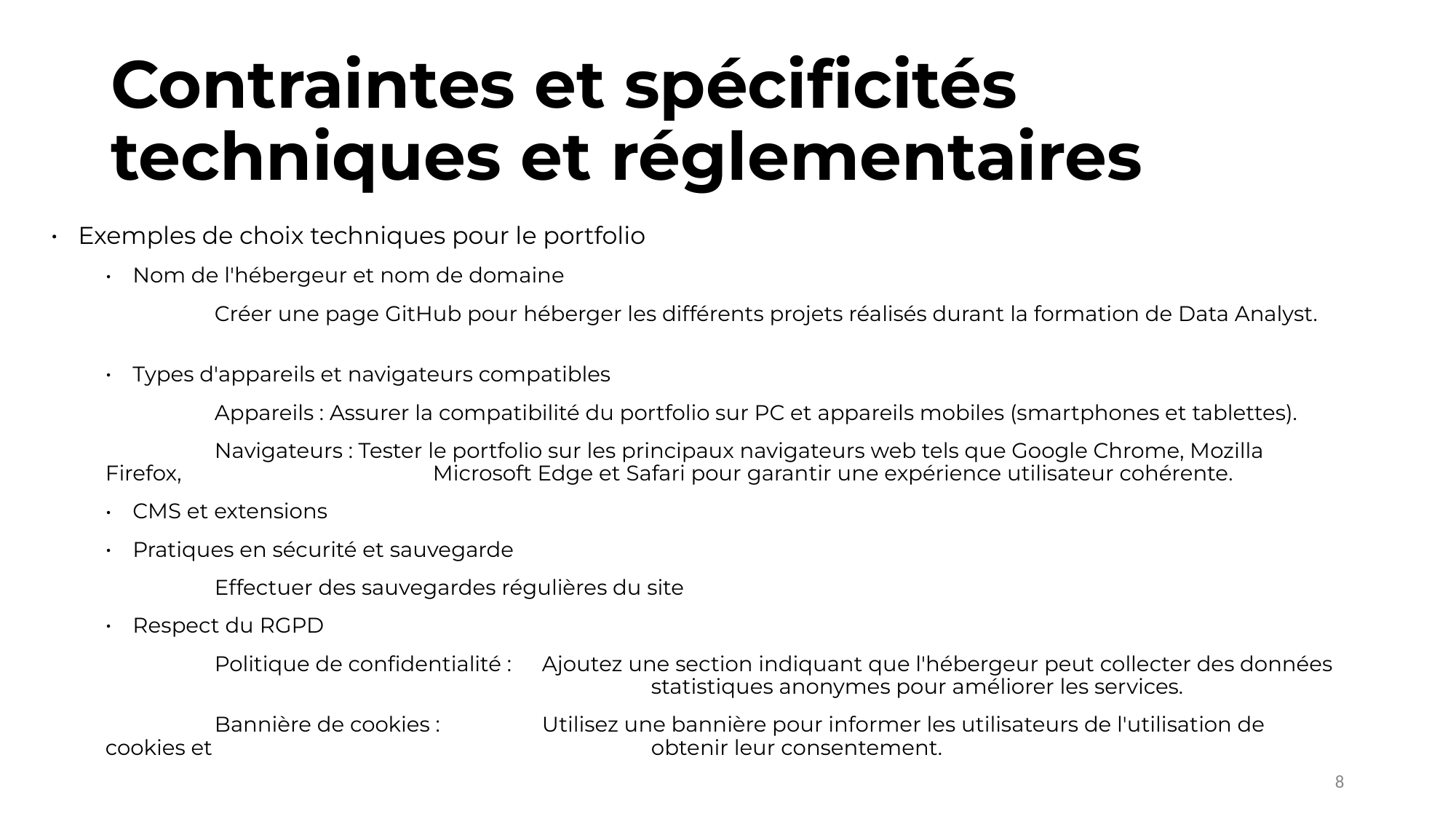

# Contraintes et spécificités techniques et réglementaires
Exemples de choix techniques pour le portfolio
Nom de l'hébergeur et nom de domaine
	Créer une page GitHub pour héberger les différents projets réalisés durant la formation de Data Analyst.
Types d'appareils et navigateurs compatibles
	Appareils : Assurer la compatibilité du portfolio sur PC et appareils mobiles (smartphones et tablettes).
	Navigateurs : Tester le portfolio sur les principaux navigateurs web tels que Google Chrome, Mozilla Firefox, 			Microsoft Edge et Safari pour garantir une expérience utilisateur cohérente.
CMS et extensions
Pratiques en sécurité et sauvegarde
	Effectuer des sauvegardes régulières du site
Respect du RGPD
	Politique de confidentialité : 	Ajoutez une section indiquant que l'hébergeur peut collecter des données 					statistiques anonymes pour améliorer les services.
	Bannière de cookies : 	Utilisez une bannière pour informer les utilisateurs de l'utilisation de cookies et 				obtenir leur consentement.

8